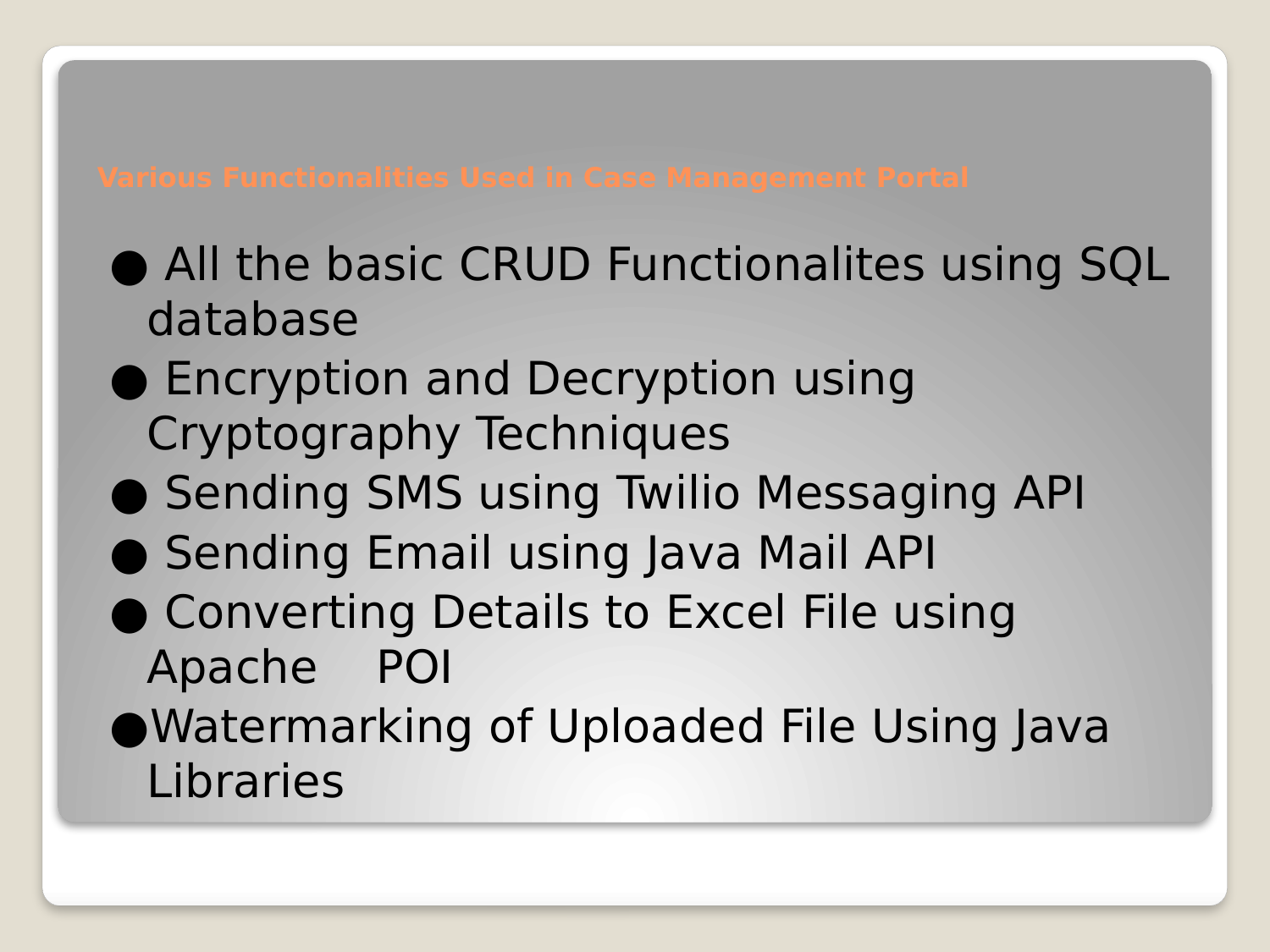

# Various Functionalities Used in Case Management Portal
● All the basic CRUD Functionalites using SQL database
● Encryption and Decryption using Cryptography Techniques
● Sending SMS using Twilio Messaging API
● Sending Email using Java Mail API
● Converting Details to Excel File using Apache    POI
●Watermarking of Uploaded File Using Java Libraries